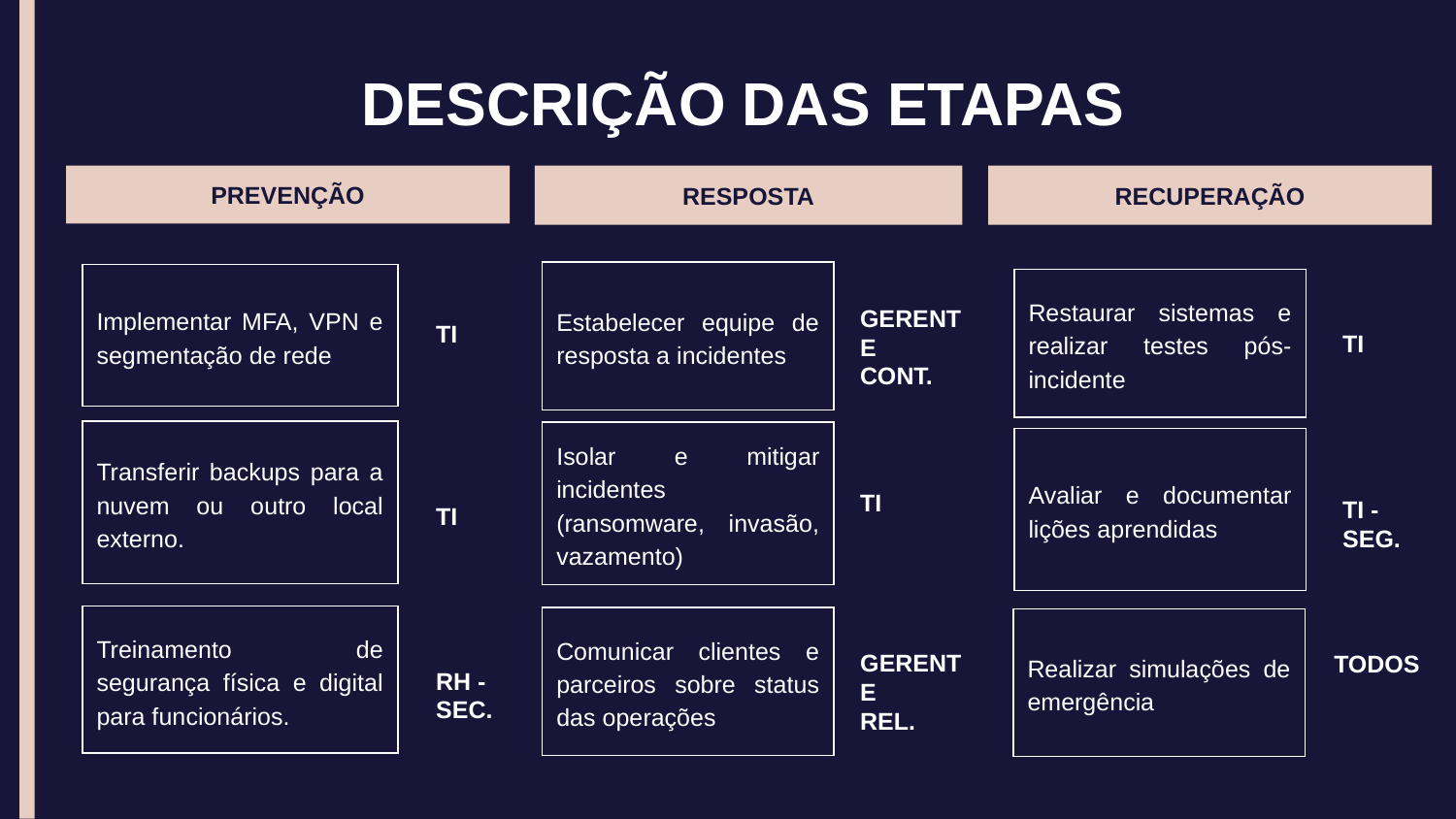

# DESCRIÇÃO DAS ETAPAS
PREVENÇÃO
RESPOSTA
RECUPERAÇÃO
Estabelecer equipe de resposta a incidentes
Implementar MFA, VPN e segmentação de rede
Restaurar sistemas e realizar testes pós-incidente
GERENTE
CONT.
TI
TI
Transferir backups para a nuvem ou outro local externo.
Isolar e mitigar incidentes (ransomware, invasão, vazamento)
Avaliar e documentar lições aprendidas
TI
TI -
SEG.
TI
Treinamento de segurança física e digital para funcionários.
Comunicar clientes e parceiros sobre status das operações
Realizar simulações de emergência
GERENTE
REL.
TODOS
RH - SEC.